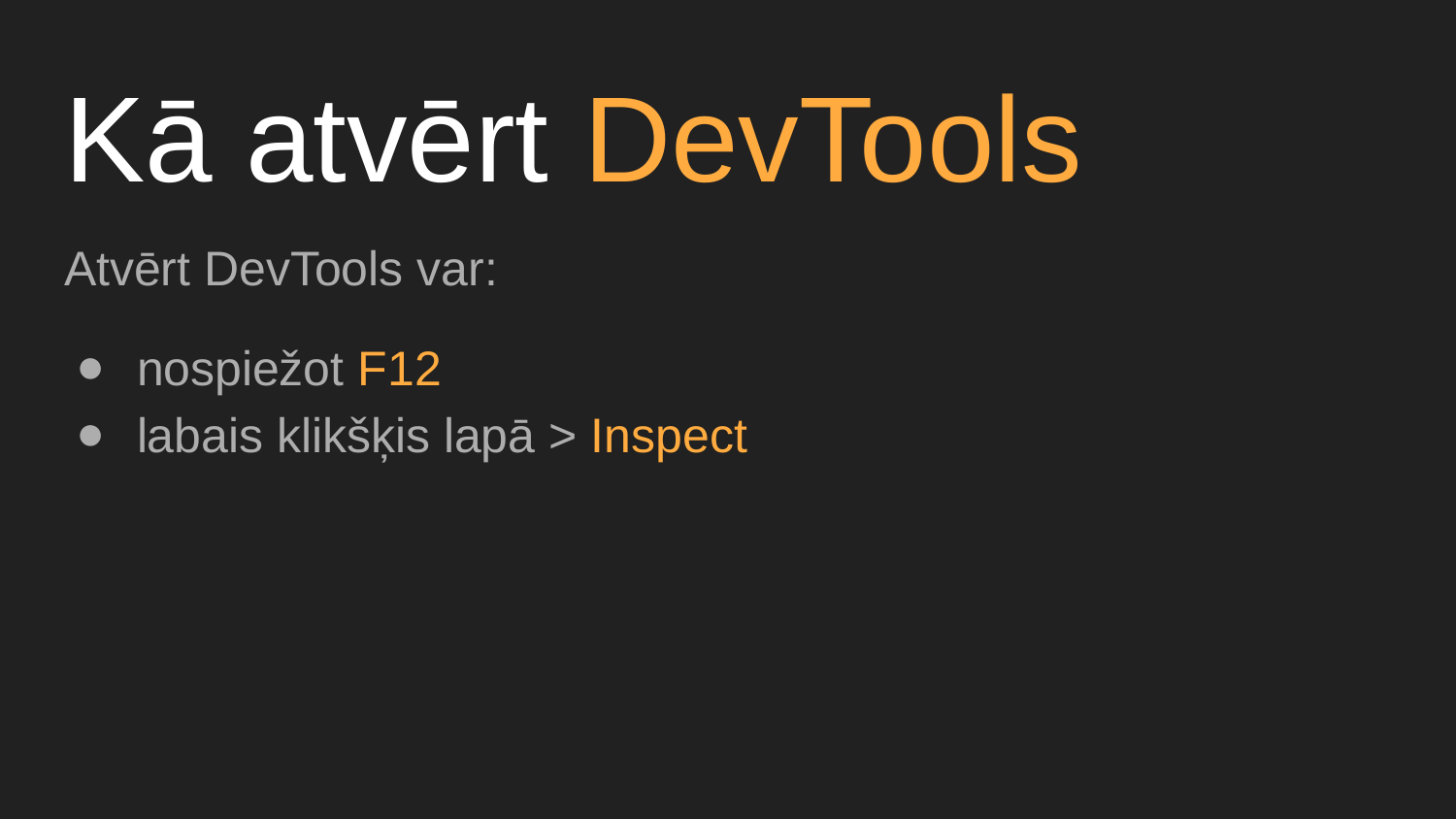

Kā atvērt DevTools
Atvērt DevTools var:
nospiežot F12
labais klikšķis lapā > Inspect